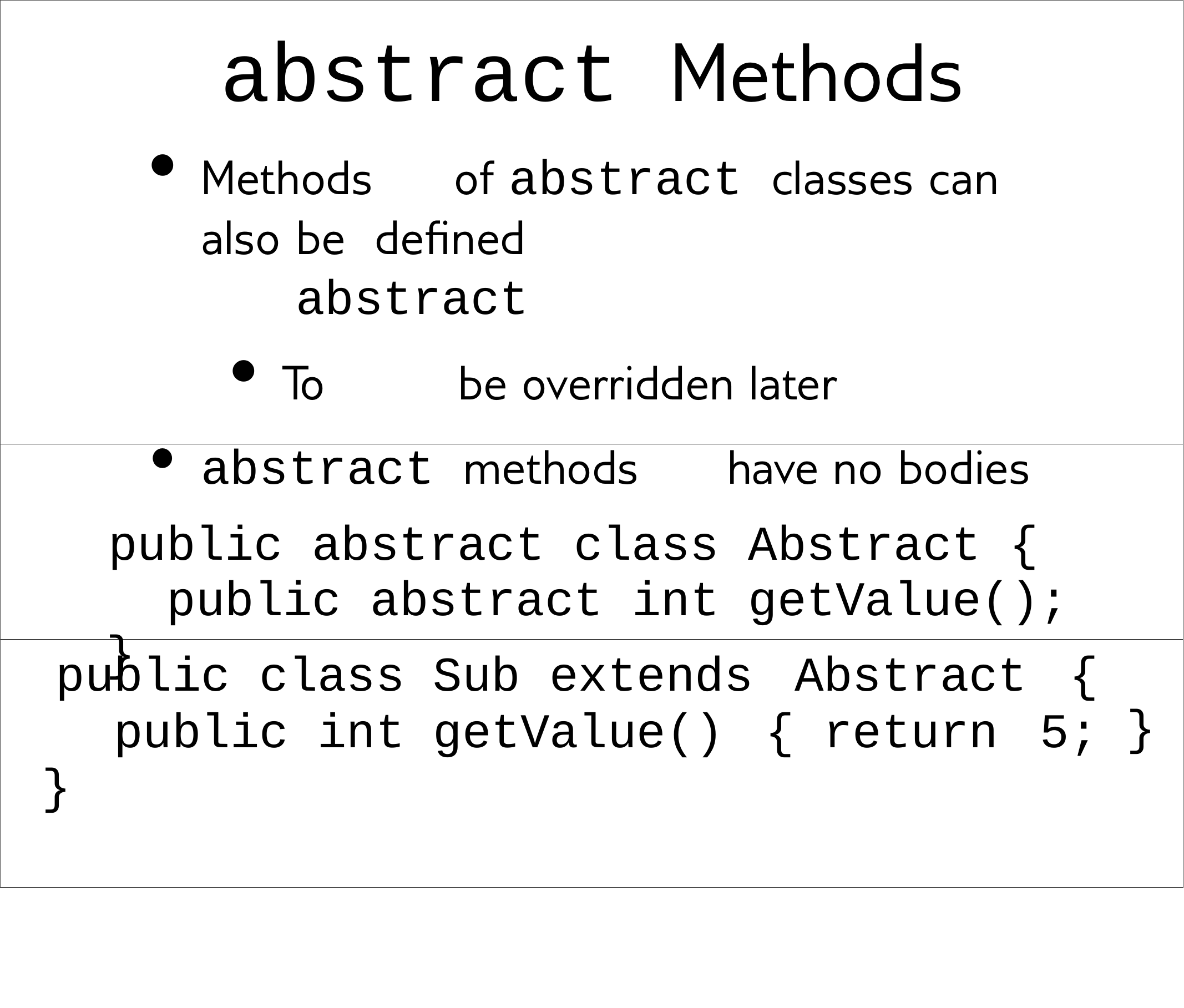

# abstract Methods
Methods	of abstract classes can also	be  defined	abstract
To	be overridden later
abstract methods	have no bodies
public abstract class Abstract {  public abstract int getValue();
}

| public class public int | Sub extends getValue() | Abstract { return | { 5; | } |
| --- | --- | --- | --- | --- |
| } |  |  |  |  |